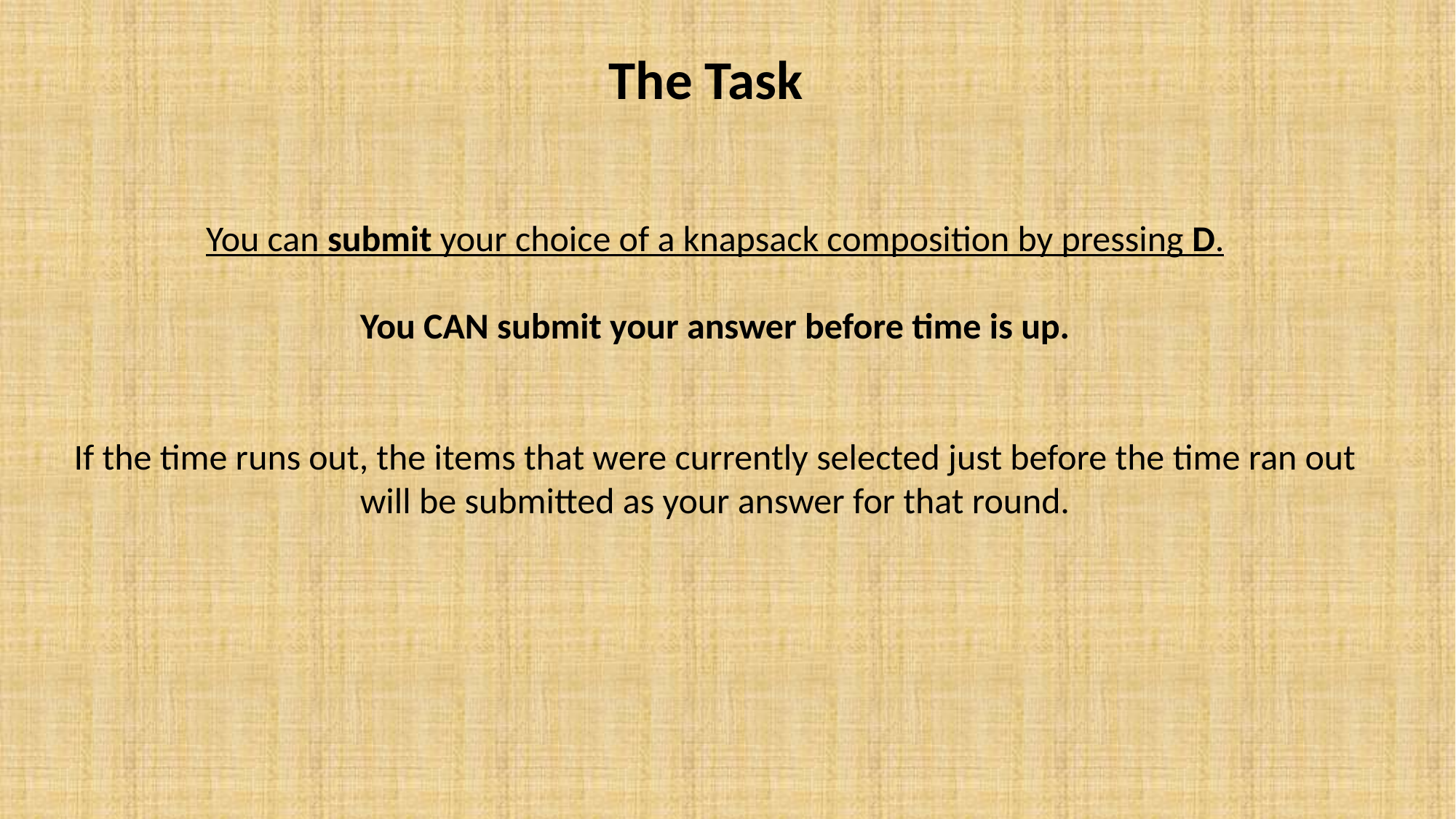

The Task
You can submit your choice of a knapsack composition by pressing D.

You CAN submit your answer before time is up.

If the time runs out, the items that were currently selected just before the time ran out will be submitted as your answer for that round.